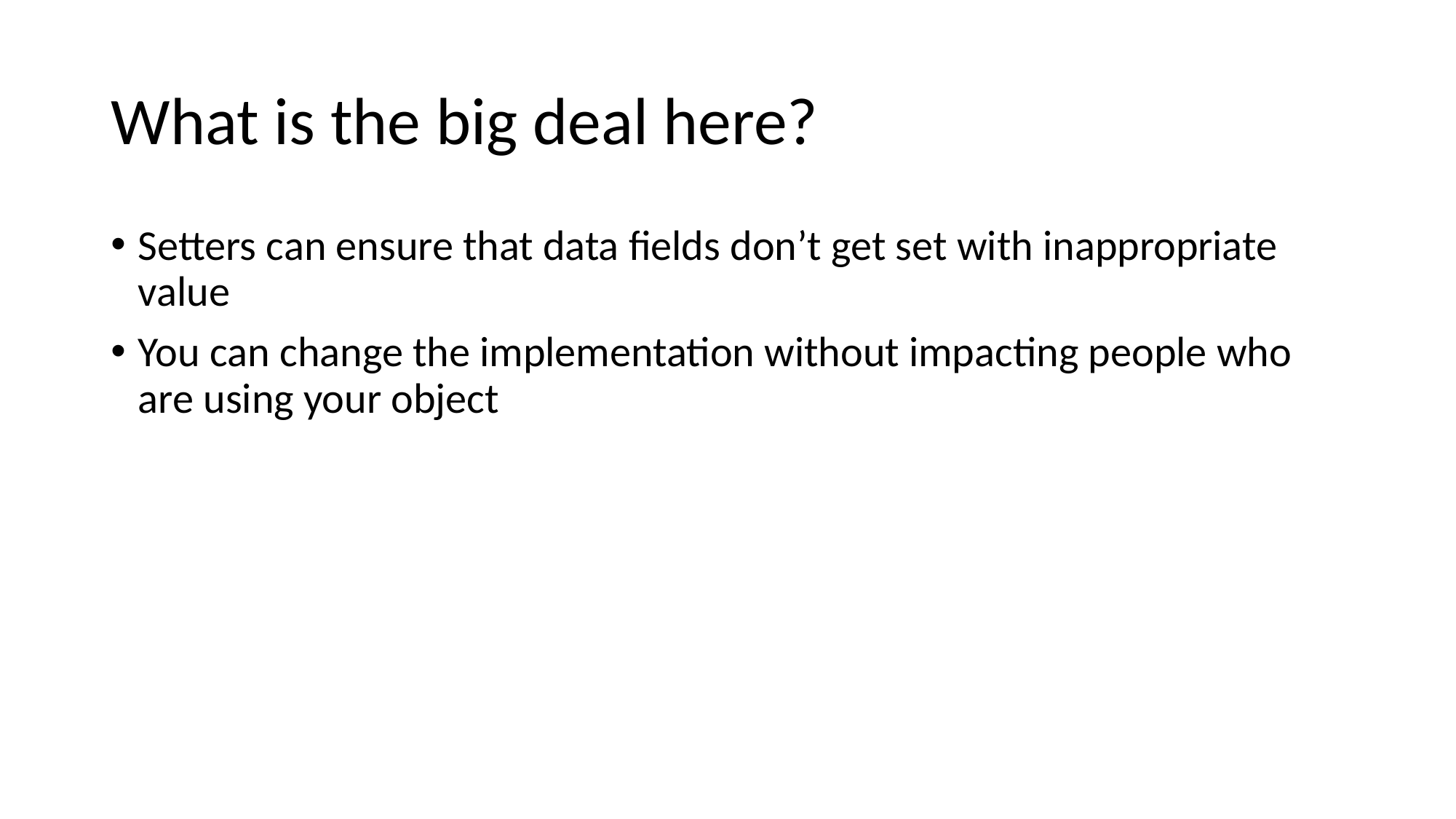

# What is the big deal here?
Setters can ensure that data fields don’t get set with inappropriate value
You can change the implementation without impacting people who are using your object